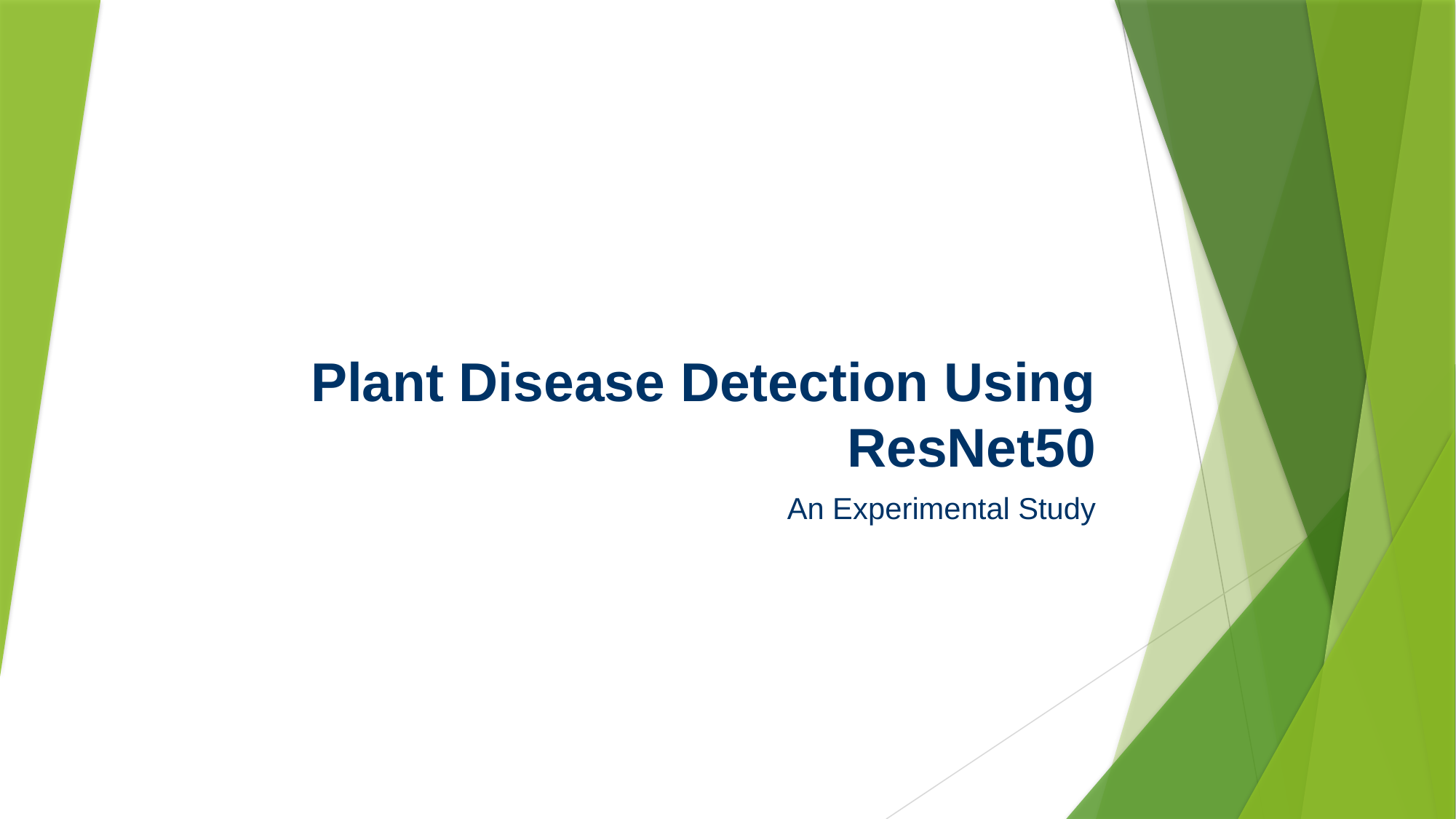

# Plant Disease Detection Using ResNet50
An Experimental Study